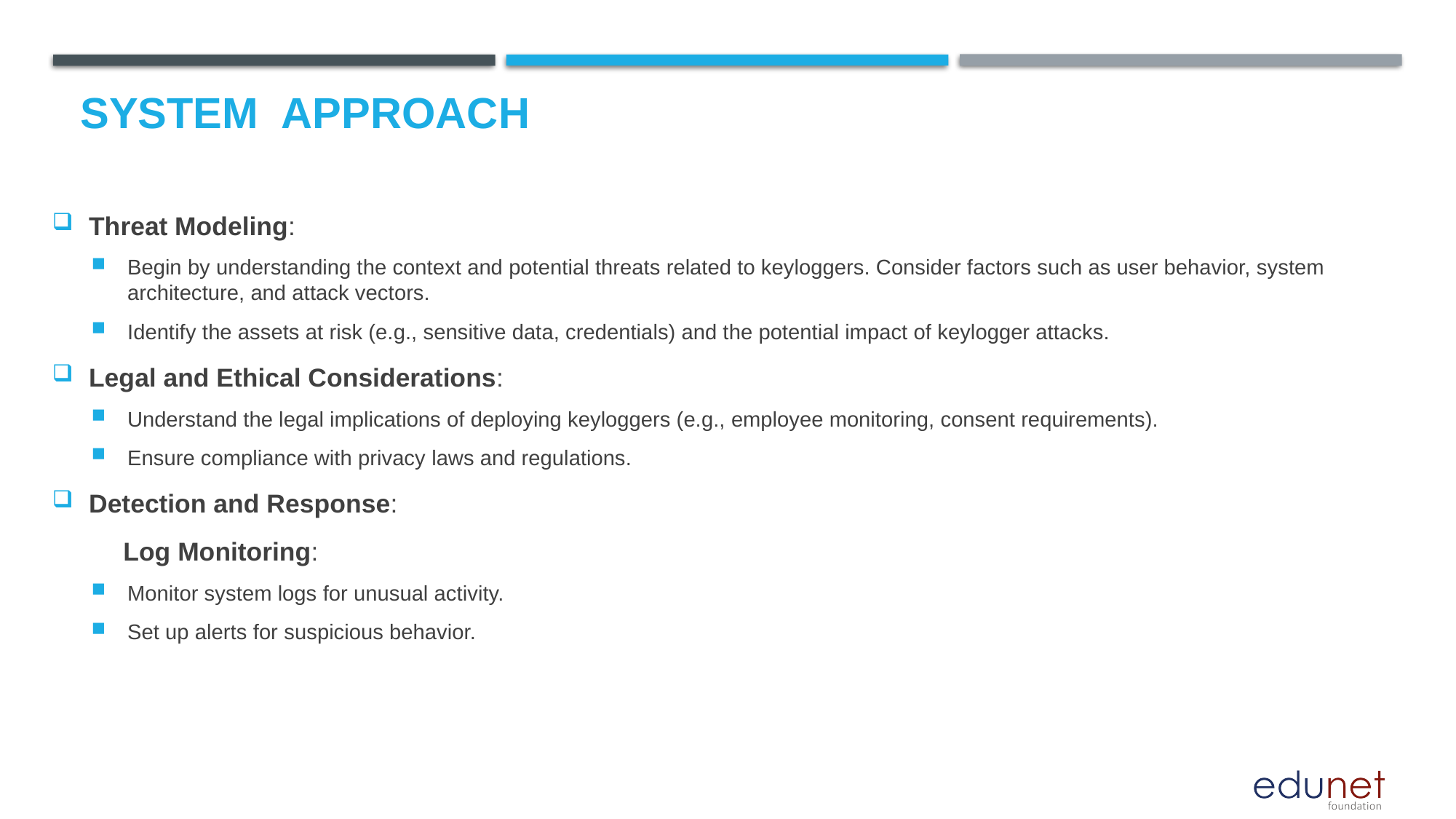

# System  Approach
Threat Modeling:
Begin by understanding the context and potential threats related to keyloggers. Consider factors such as user behavior, system architecture, and attack vectors.
Identify the assets at risk (e.g., sensitive data, credentials) and the potential impact of keylogger attacks.
Legal and Ethical Considerations:
Understand the legal implications of deploying keyloggers (e.g., employee monitoring, consent requirements).
Ensure compliance with privacy laws and regulations.
Detection and Response:
          Log Monitoring:
Monitor system logs for unusual activity.
Set up alerts for suspicious behavior.